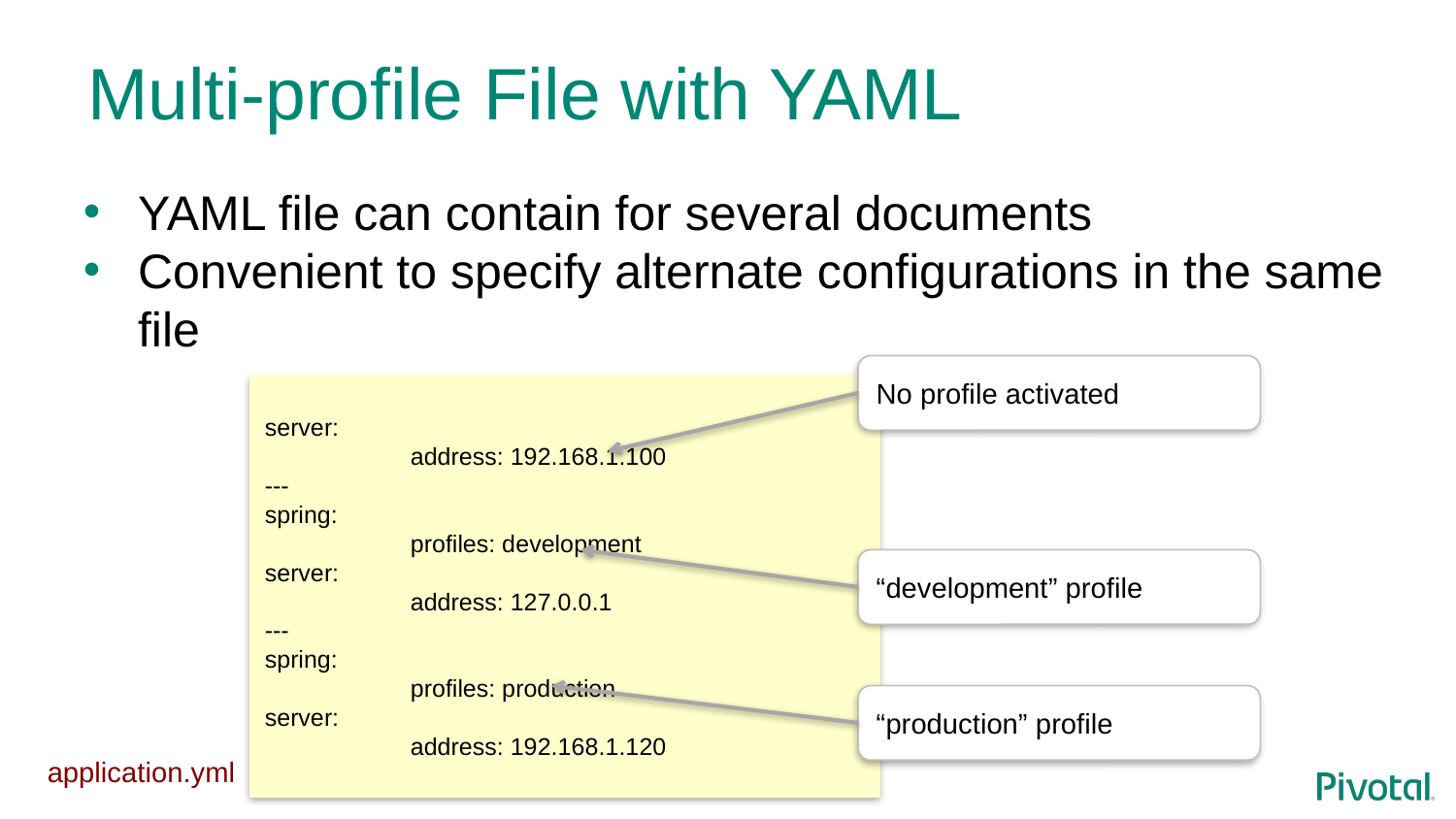

# Multi-profile File with YAML

YAML file can contain for several documents
Convenient to specify alternate configurations in the same file
No profile activated
server:
	address: 192.168.1.100
---
spring:
	profiles: development
server:
	address: 127.0.0.1
---
spring:
	profiles: production
server:
	address: 192.168.1.120
“development” profile
“production” profile
application.yml